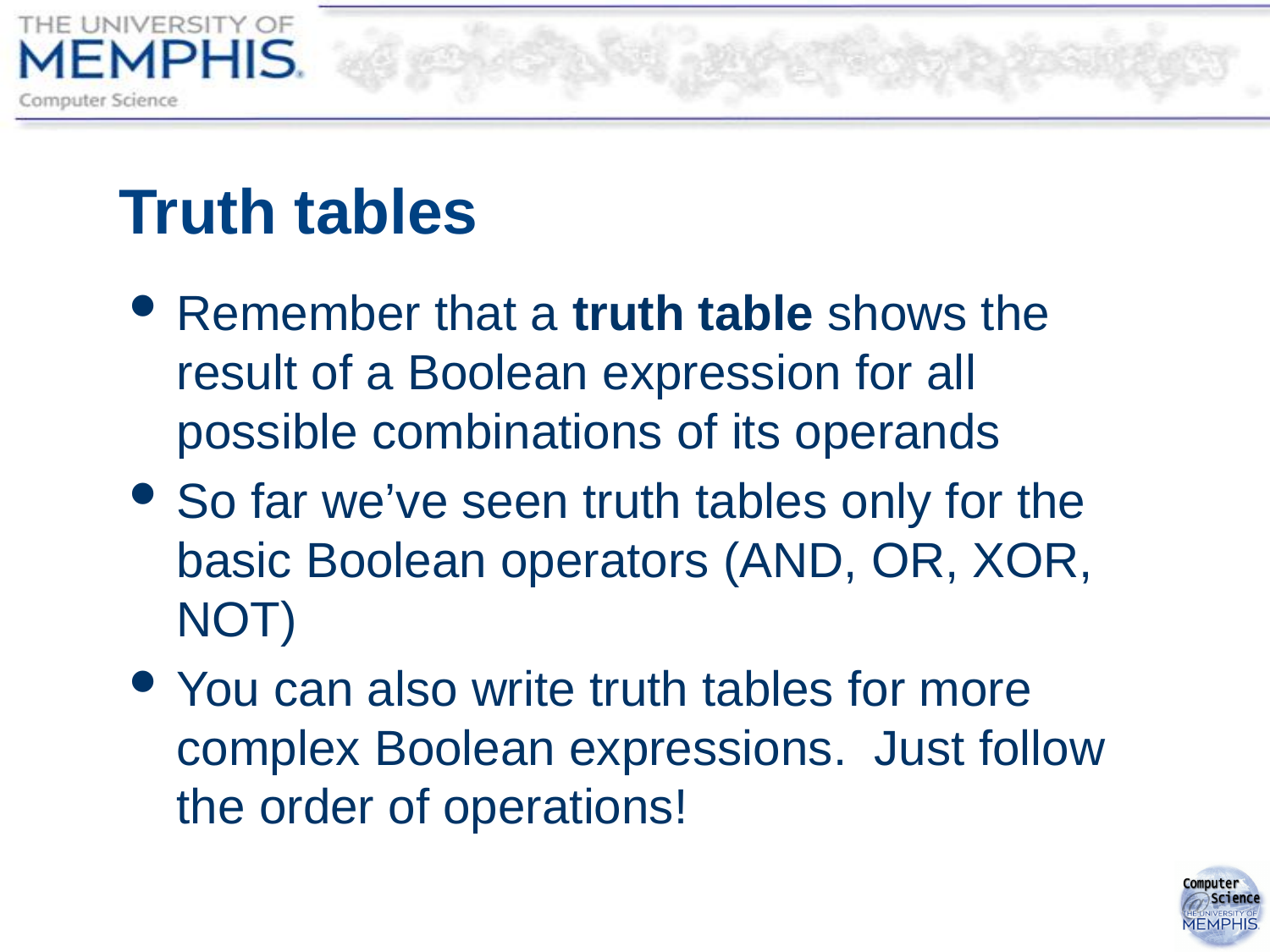

# Truth tables
Remember that a truth table shows the result of a Boolean expression for all possible combinations of its operands
So far we’ve seen truth tables only for the basic Boolean operators (AND, OR, XOR, NOT)
You can also write truth tables for more complex Boolean expressions.  Just follow the order of operations!